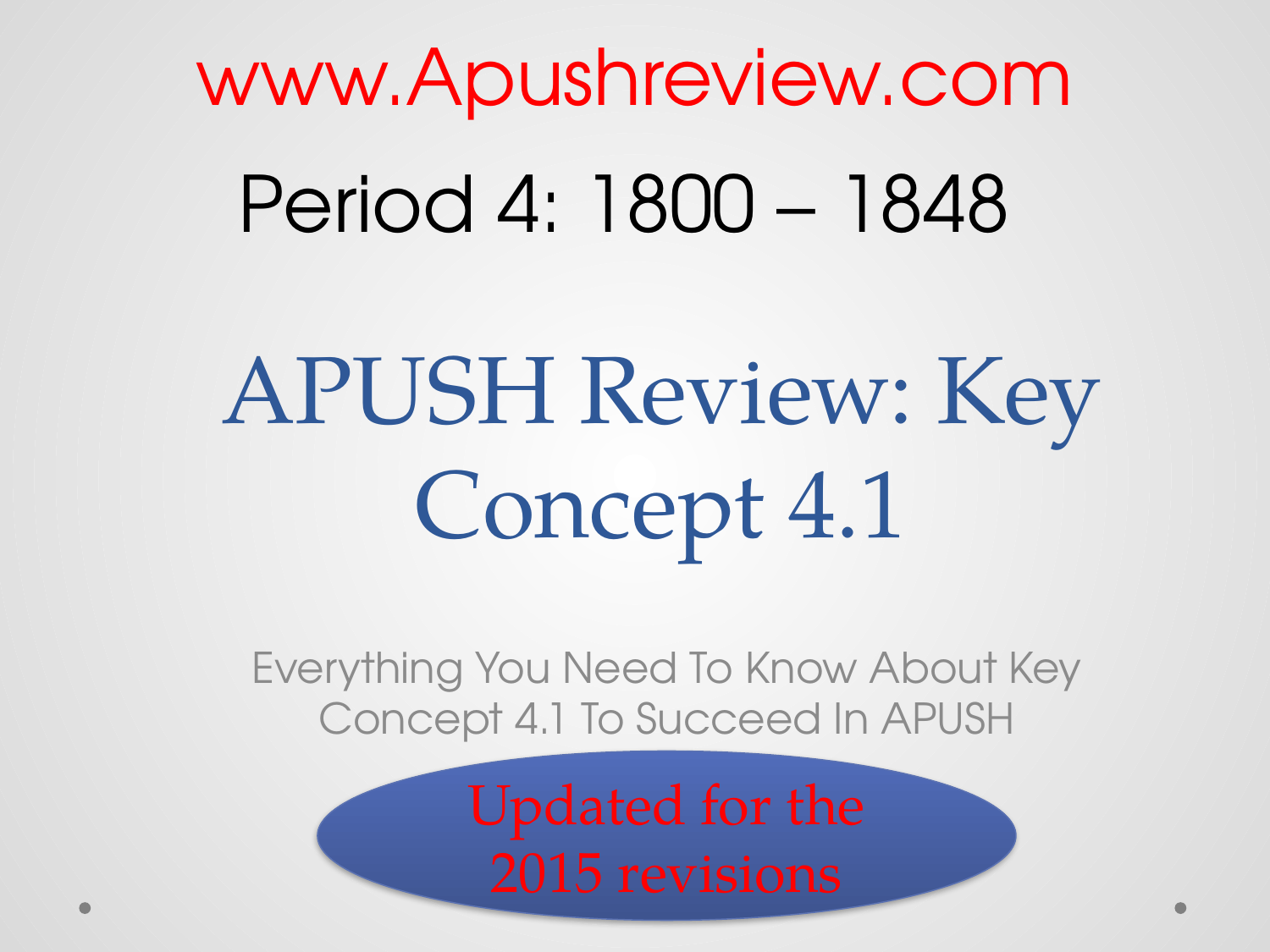

www.Apushreview.com
Period 4: 1800 – 1848
# APUSH Review: Key Concept 4.1
Everything You Need To Know About Key Concept 4.1 To Succeed In APUSH
Updated for the 2015 revisions